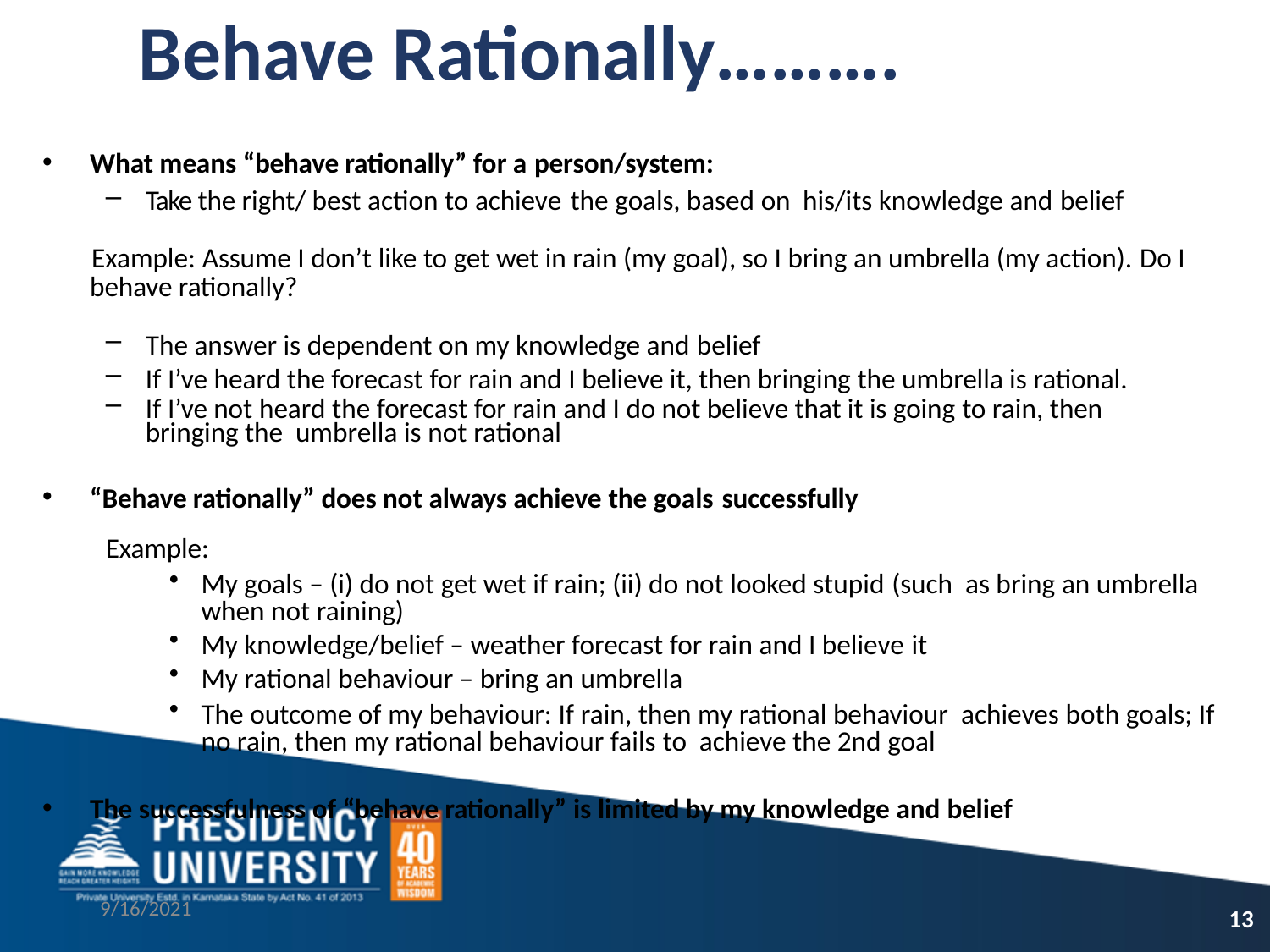

# Behave Rationally……….
What means “behave rationally” for a person/system:
Take the right/ best action to achieve the goals, based on  his/its knowledge and belief

	Example: Assume I don’t like to get wet in rain (my goal), so I bring an umbrella (my action). Do I
behave rationally?

The answer is dependent on my knowledge and belief
If I’ve heard the forecast for rain and I believe it, then bringing the umbrella is rational.
If I’ve not heard the forecast for rain and I do not believe that it is going to rain, then bringing the  umbrella is not rational

“Behave rationally” does not always achieve the goals successfully
Example:
My goals – (i) do not get wet if rain; (ii) do not looked stupid (such  as bring an umbrella when not raining)
My knowledge/belief – weather forecast for rain and I believe it
My rational behaviour – bring an umbrella
The outcome of my behaviour: If rain, then my rational behaviour  achieves both goals; If no rain, then my rational behaviour fails to  achieve the 2nd goal

The successfulness of “behave rationally” is limited by my knowledge and belief
9/16/2021
13